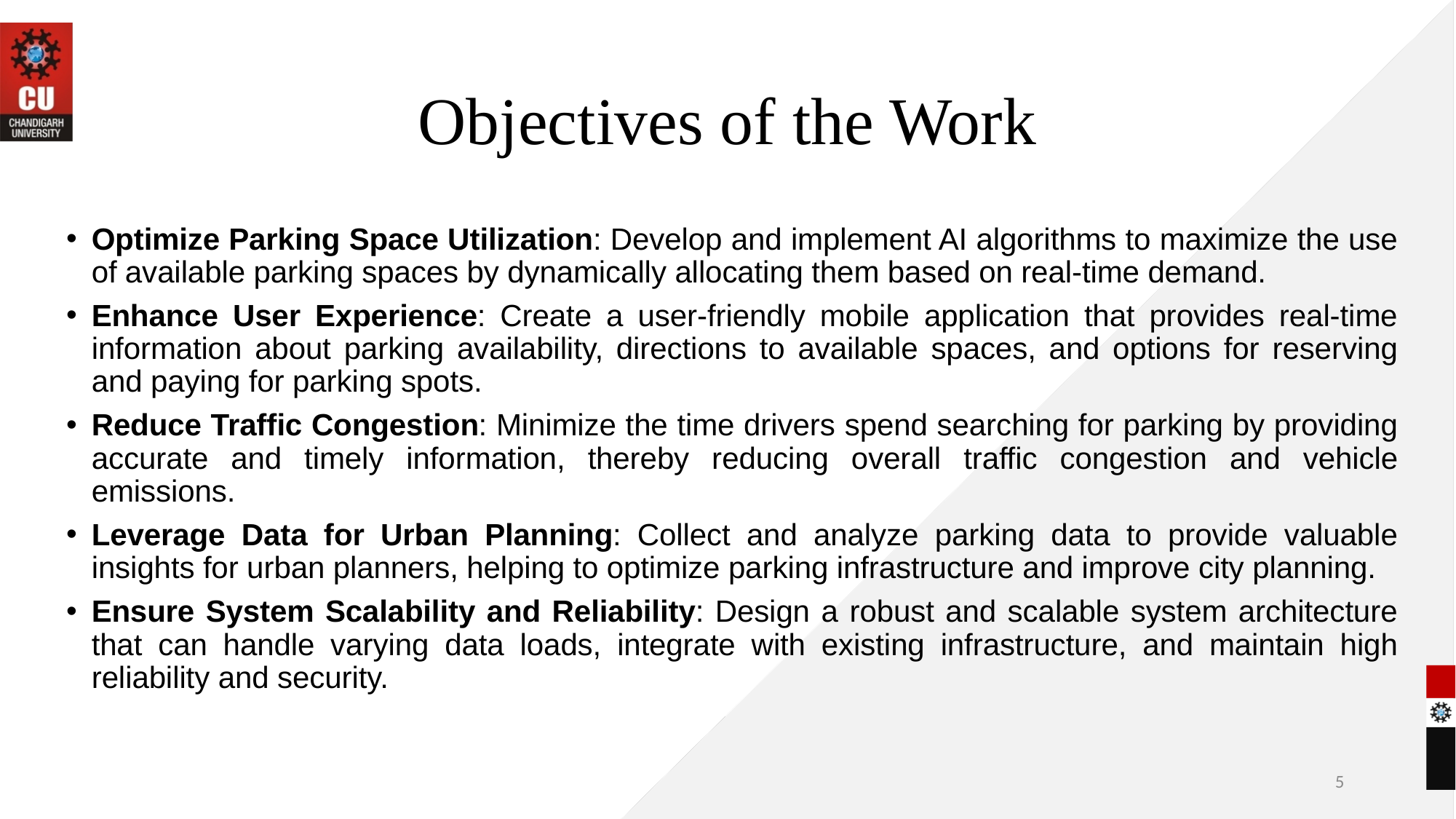

# Objectives of the Work
Optimize Parking Space Utilization: Develop and implement AI algorithms to maximize the use of available parking spaces by dynamically allocating them based on real-time demand.
Enhance User Experience: Create a user-friendly mobile application that provides real-time information about parking availability, directions to available spaces, and options for reserving and paying for parking spots.
Reduce Traffic Congestion: Minimize the time drivers spend searching for parking by providing accurate and timely information, thereby reducing overall traffic congestion and vehicle emissions.
Leverage Data for Urban Planning: Collect and analyze parking data to provide valuable insights for urban planners, helping to optimize parking infrastructure and improve city planning.
Ensure System Scalability and Reliability: Design a robust and scalable system architecture that can handle varying data loads, integrate with existing infrastructure, and maintain high reliability and security.

5